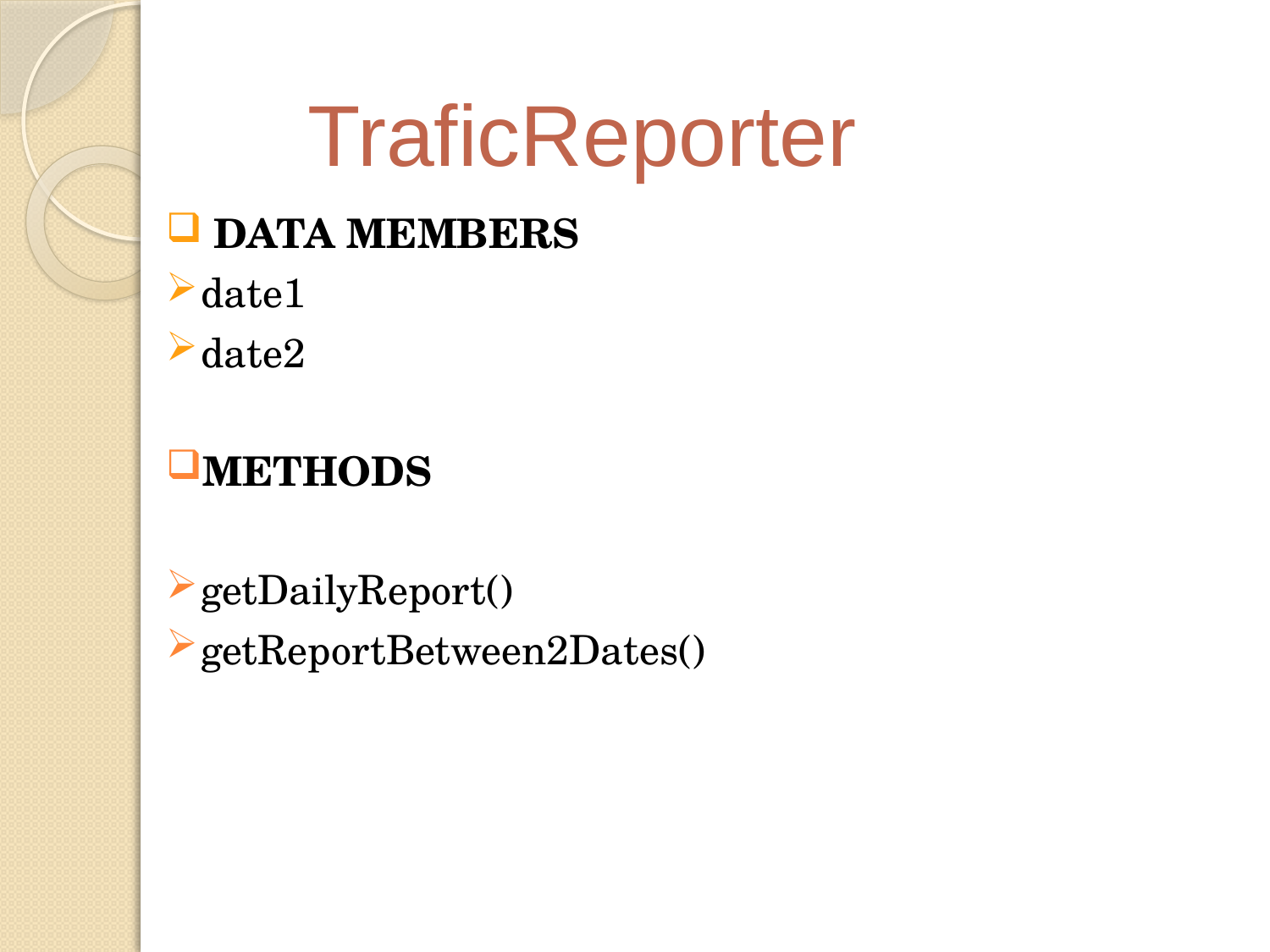

TraficReporter
 DATA MEMBERS
date1
date2

METHODS

getDailyReport()‏
getReportBetween2Dates()‏
44
44